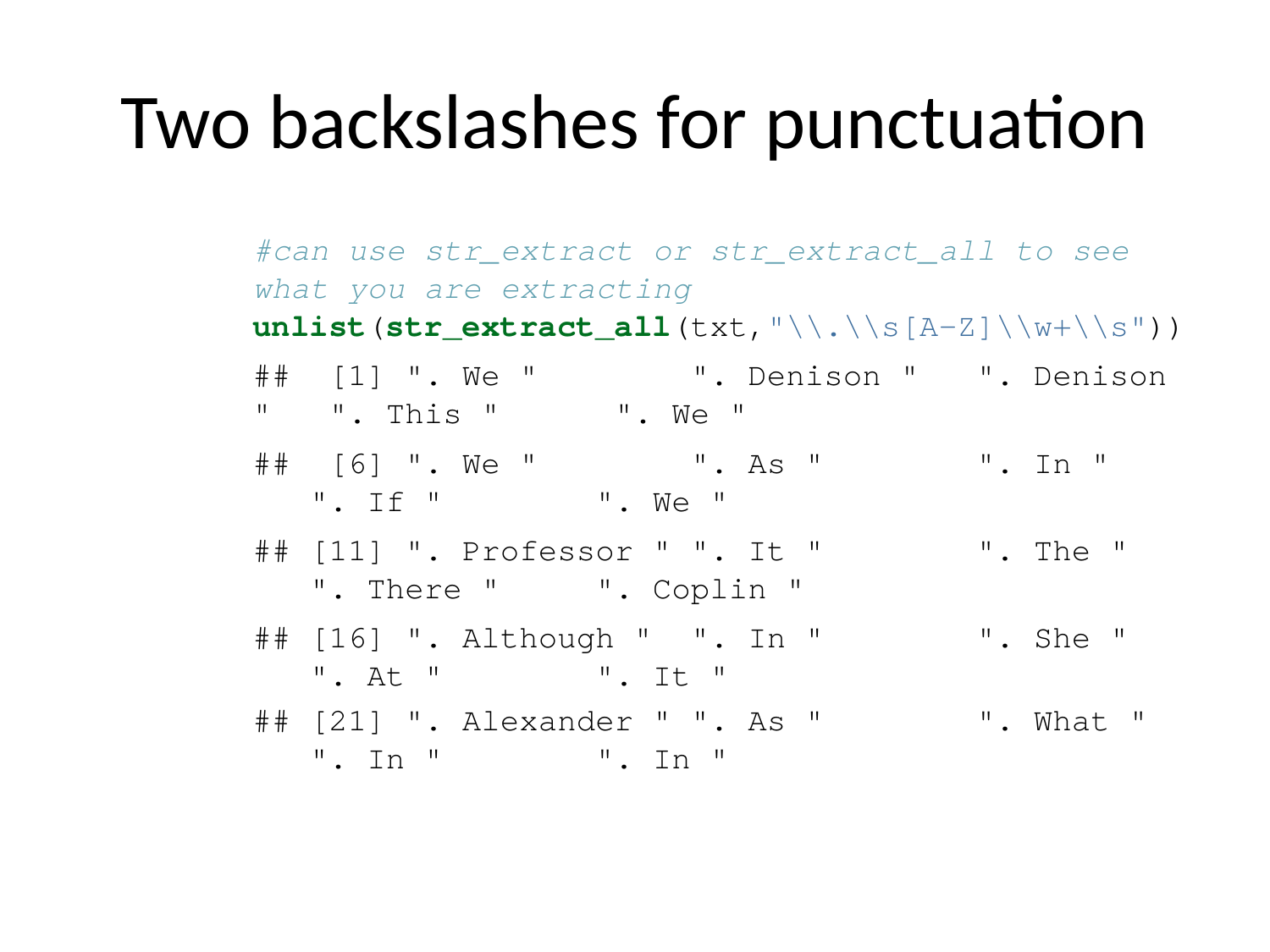

# Two backslashes for punctuation
#can use str_extract or str_extract_all to see what you are extracting
unlist(str_extract_all(txt,"\\.\\s[A-Z]\\w+\\s"))
##  [1] ". We "        ". Denison "   ". Denison "   ". This "      ". We "
##  [6] ". We "        ". As "        ". In "        ". If "        ". We "
## [11] ". Professor " ". It "        ". The "       ". There "     ". Coplin "
## [16] ". Although "  ". In "        ". She "       ". At "        ". It "
## [21] ". Alexander " ". As "        ". What "      ". In "        ". In "